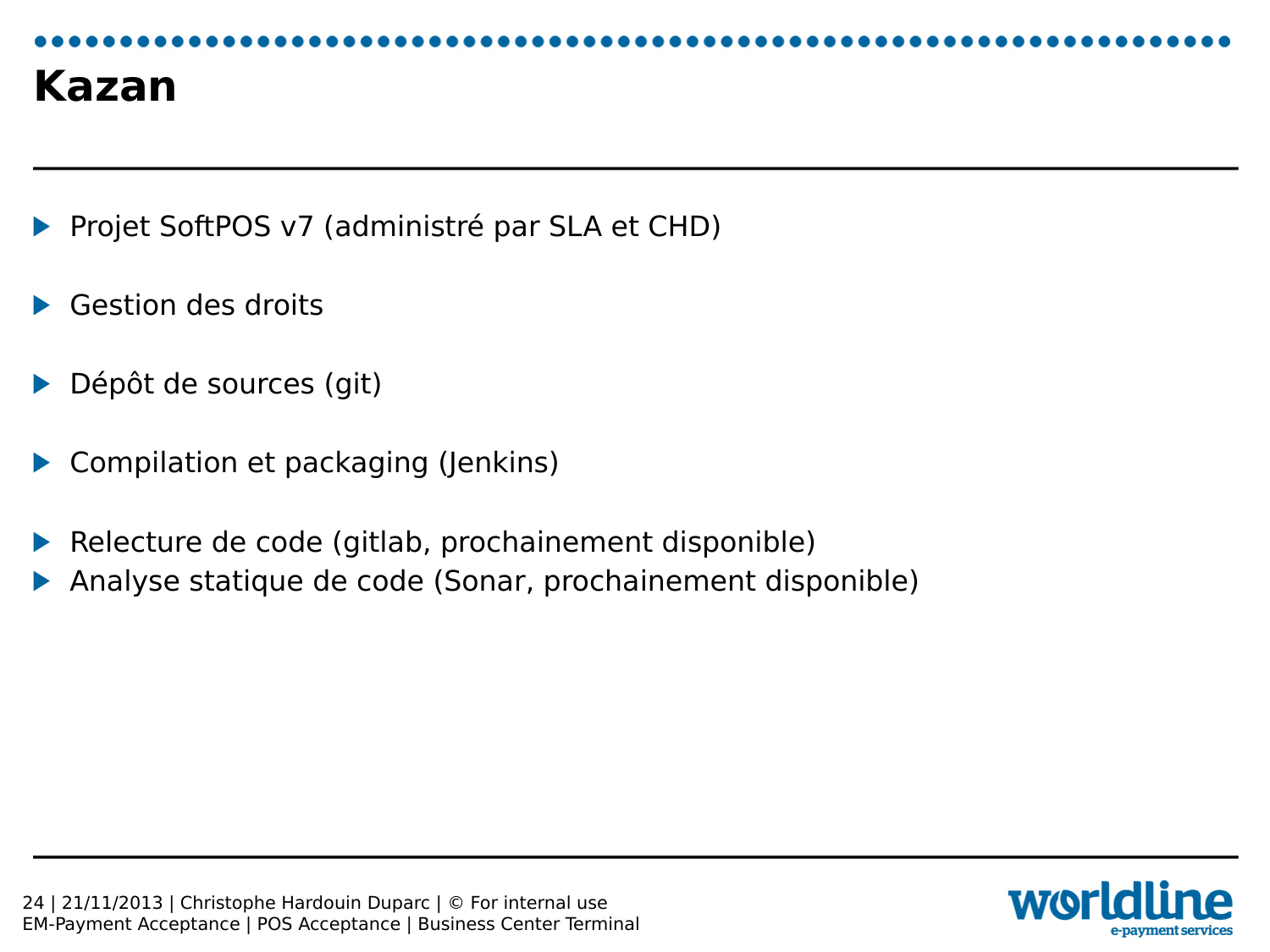

# Kazan
Projet SoftPOS v7 (administré par SLA et CHD)

Gestion des droits

Dépôt de sources (git)

Compilation et packaging (Jenkins)

Relecture de code (gitlab, prochainement disponible)
Analyse statique de code (Sonar, prochainement disponible)